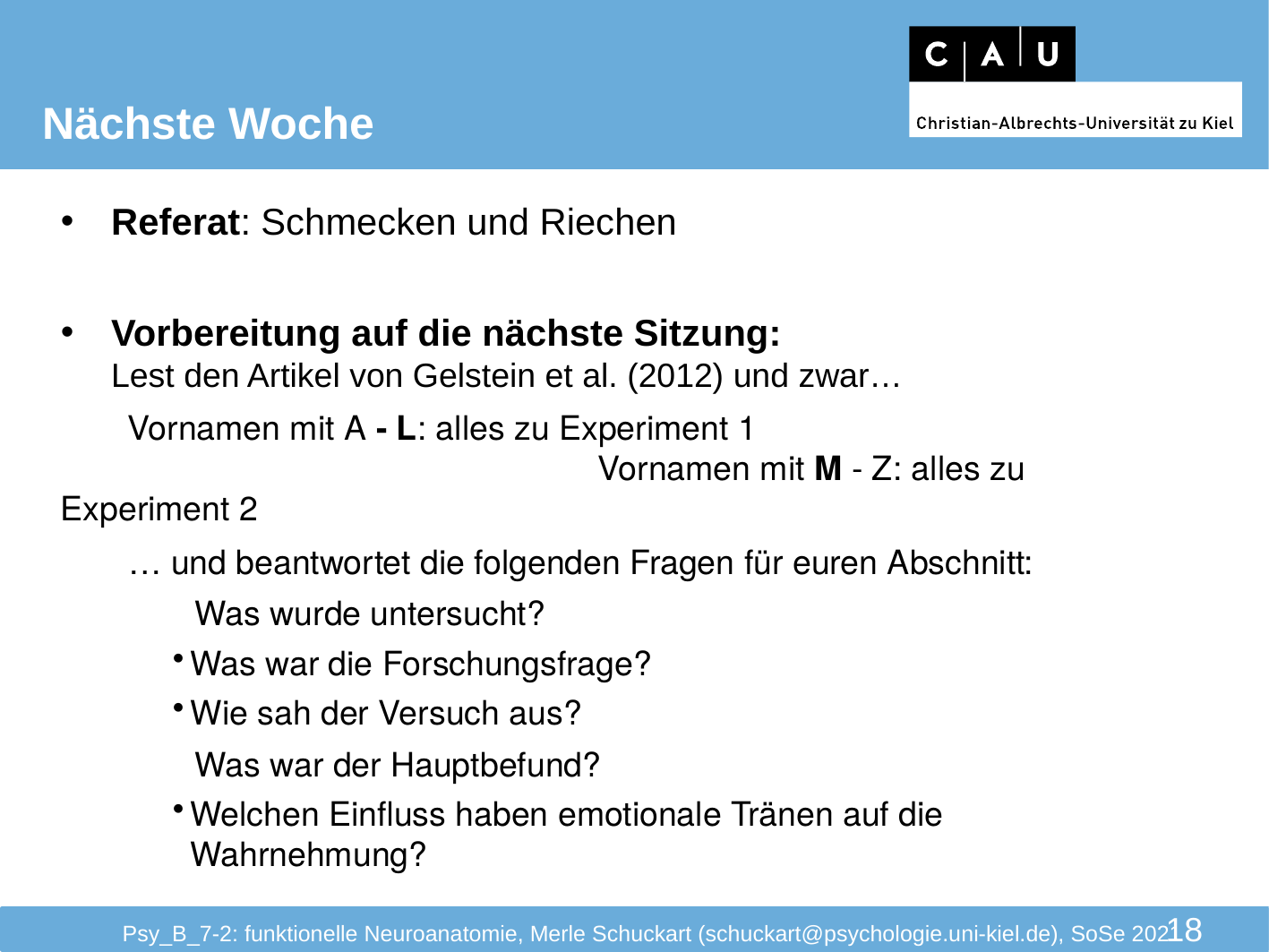

Nächste Woche
Referat: Schmecken und Riechen

Vorbereitung auf die nächste Sitzung:
Lest den Artikel von Gelstein et al. (2012) und zwar…
Vornamen mit A - L: alles zu Experiment 1							Vornamen mit M - Z: alles zu Experiment 2
… und beantwortet die folgenden Fragen für euren Abschnitt:
	Was wurde untersucht?
Was war die Forschungsfrage?
Wie sah der Versuch aus?
	Was war der Hauptbefund?
Welchen Einfluss haben emotionale Tränen auf die Wahrnehmung?

18
18
Psy_B_7-2: funktionelle Neuroanatomie, Merle Schuckart (schuckart@psychologie.uni-kiel.de), SoSe 2021